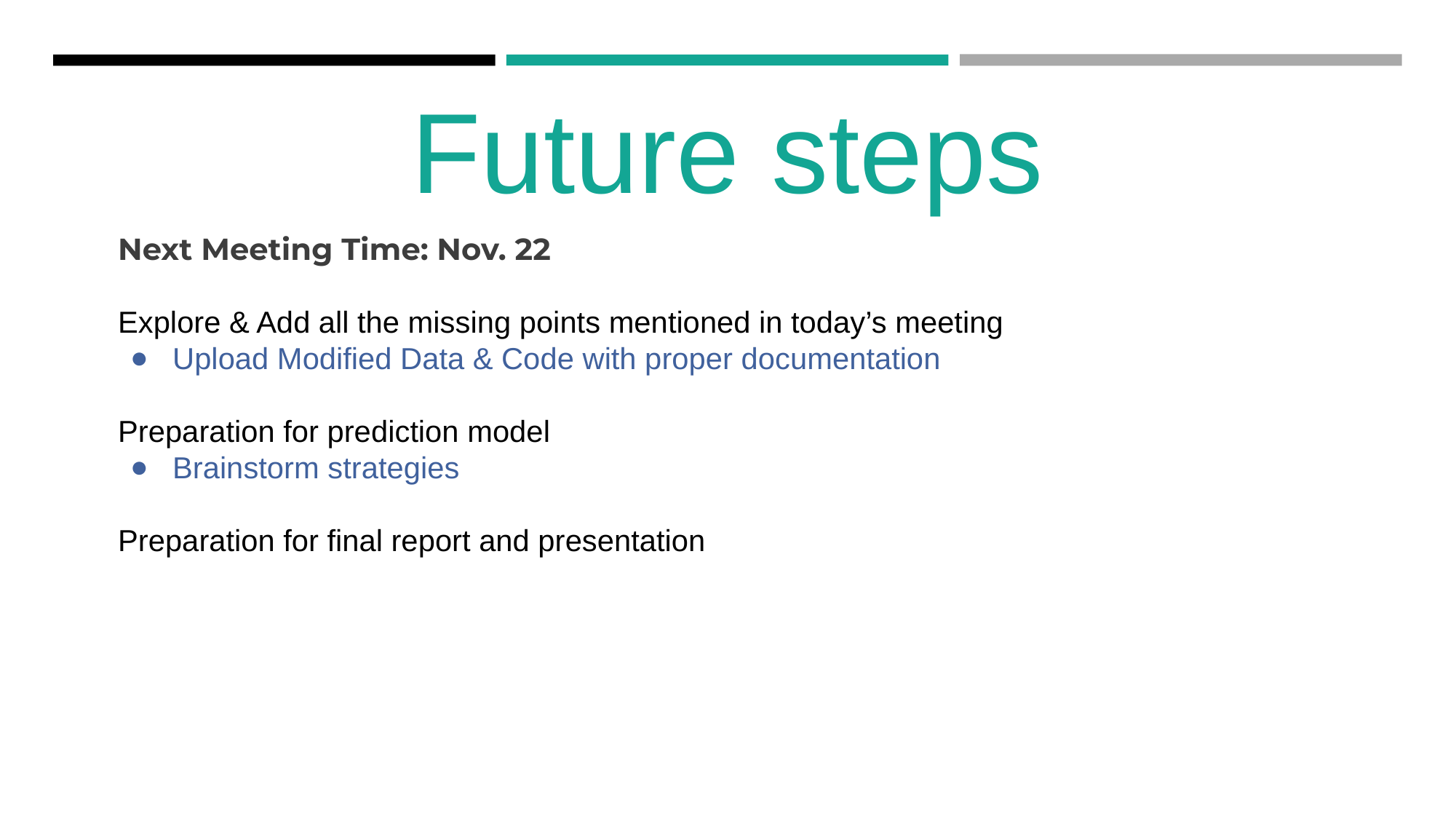

Future steps
Next Meeting Time: Nov. 22

Explore & Add all the missing points mentioned in today’s meeting
Upload Modified Data & Code with proper documentation

Preparation for prediction model
Brainstorm strategies

Preparation for final report and presentation